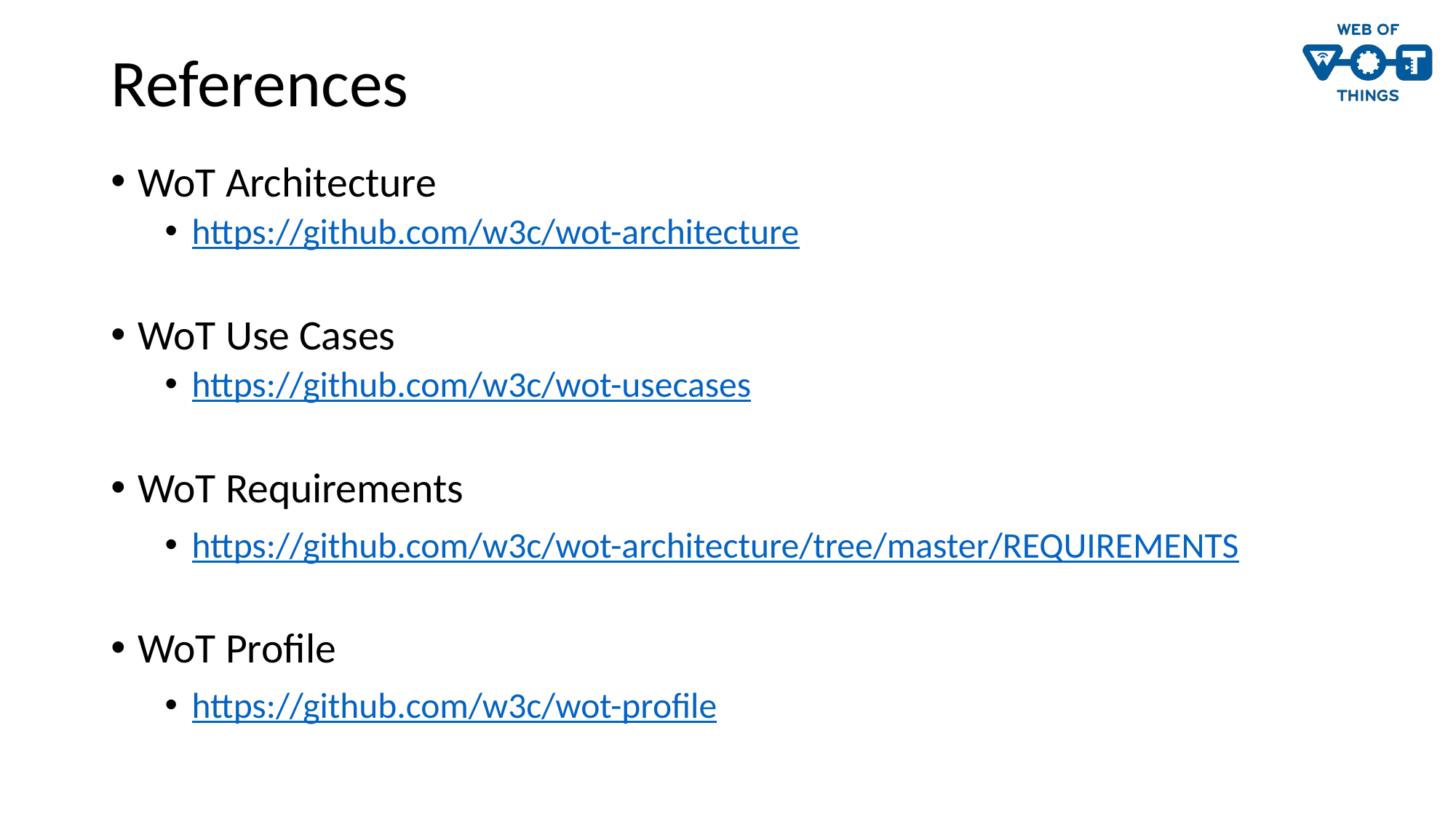

# References
WoT Architecture
https://github.com/w3c/wot-architecture

WoT Use Cases
https://github.com/w3c/wot-usecases

WoT Requirements
https://github.com/w3c/wot-architecture/tree/master/REQUIREMENTS

WoT Profile
https://github.com/w3c/wot-profile